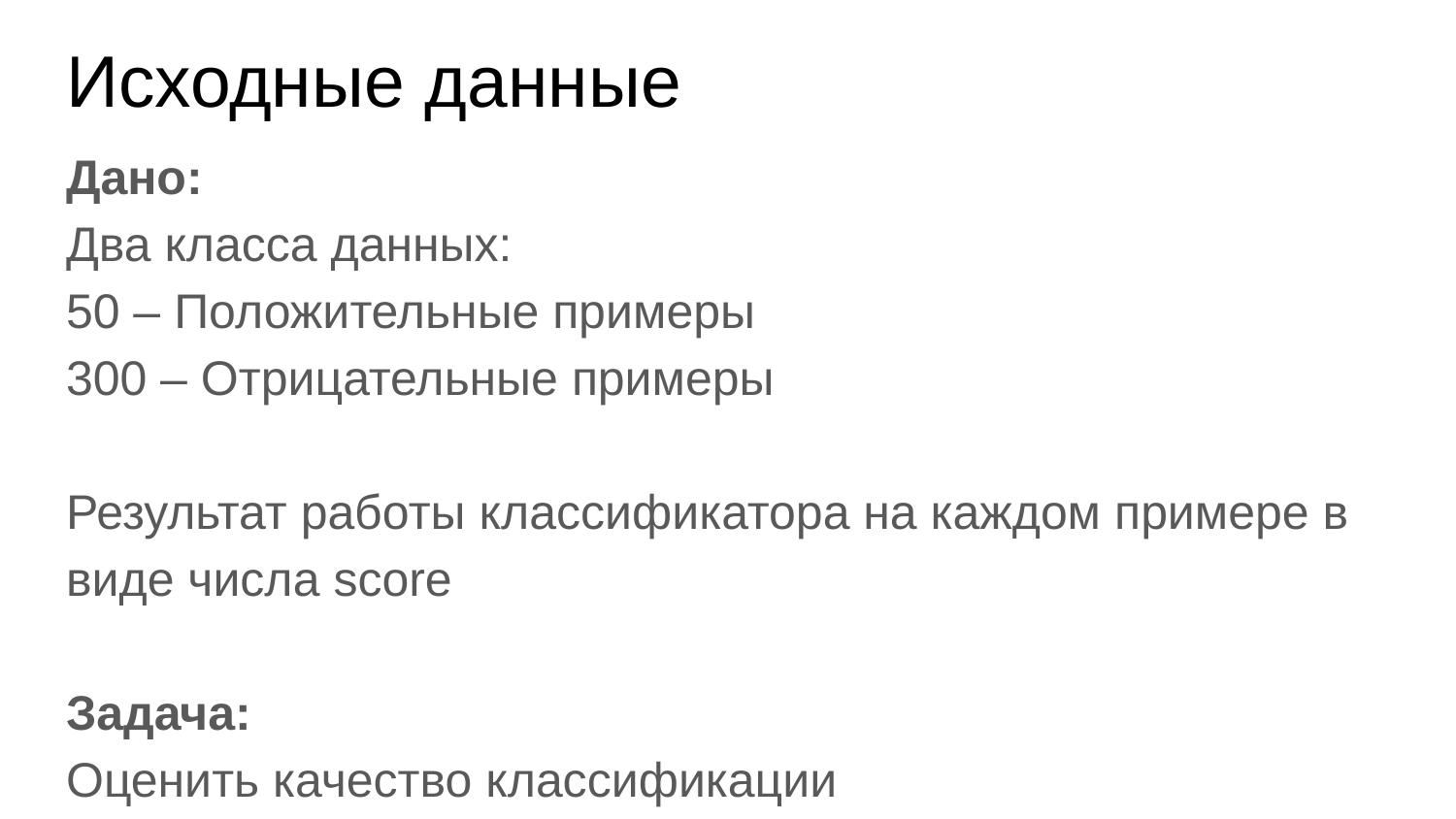

# Исходные данные
Дано:
Два класса данных:
50 – Положительные примеры
300 – Отрицательные примеры

Результат работы классификатора на каждом примере в виде числа score

Задача:
Оценить качество классификации